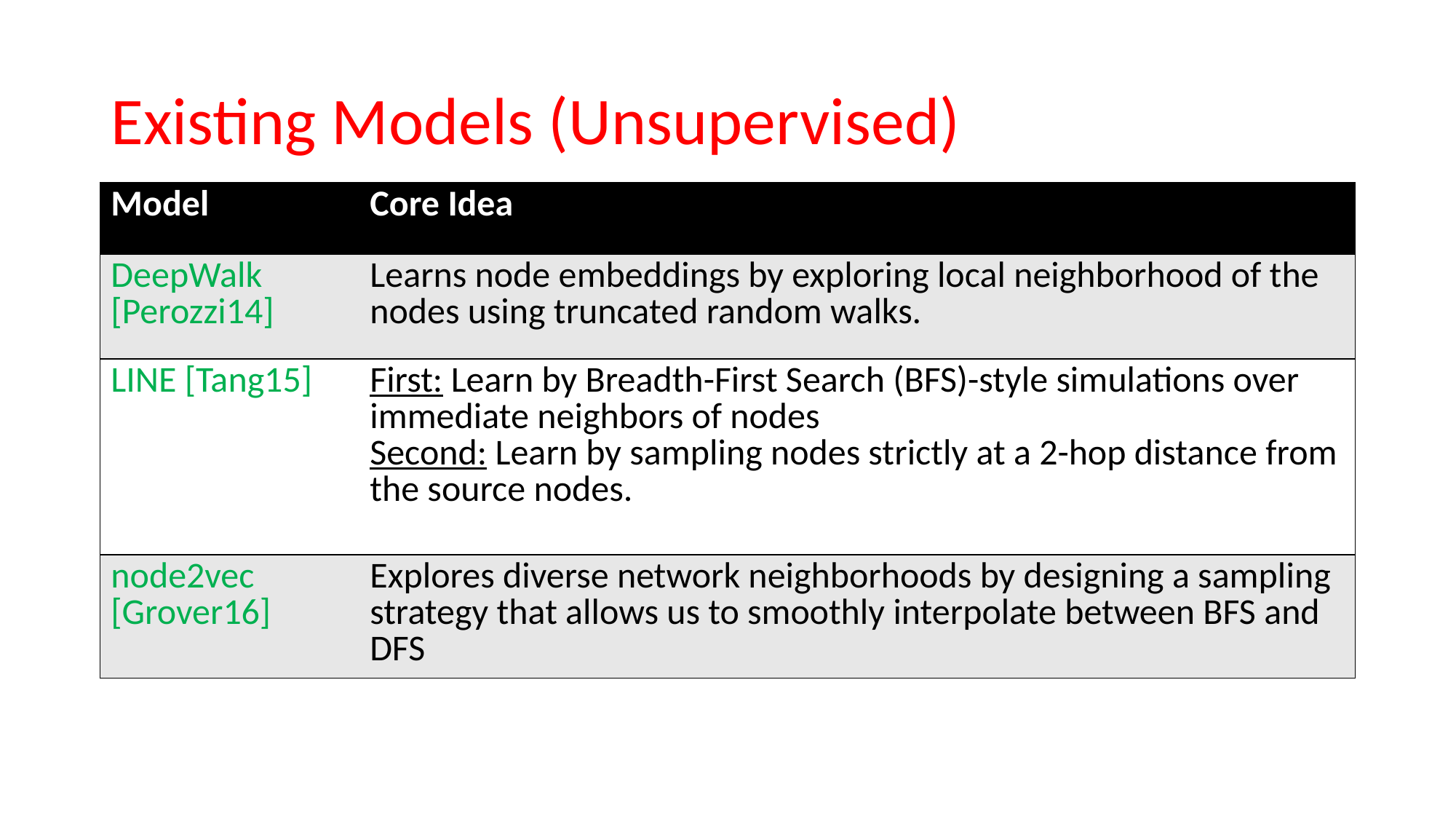

# Existing Models (Unsupervised)
| Model | Core Idea |
| --- | --- |
| DeepWalk [Perozzi14] | Learns node embeddings by exploring local neighborhood of the nodes using truncated random walks. |
| LINE [Tang15] | First: Learn by Breadth-First Search (BFS)-style simulations over immediate neighbors of nodes Second: Learn by sampling nodes strictly at a 2-hop distance from the source nodes. |
| node2vec [Grover16] | Explores diverse network neighborhoods by designing a sampling strategy that allows us to smoothly interpolate between BFS and DFS |